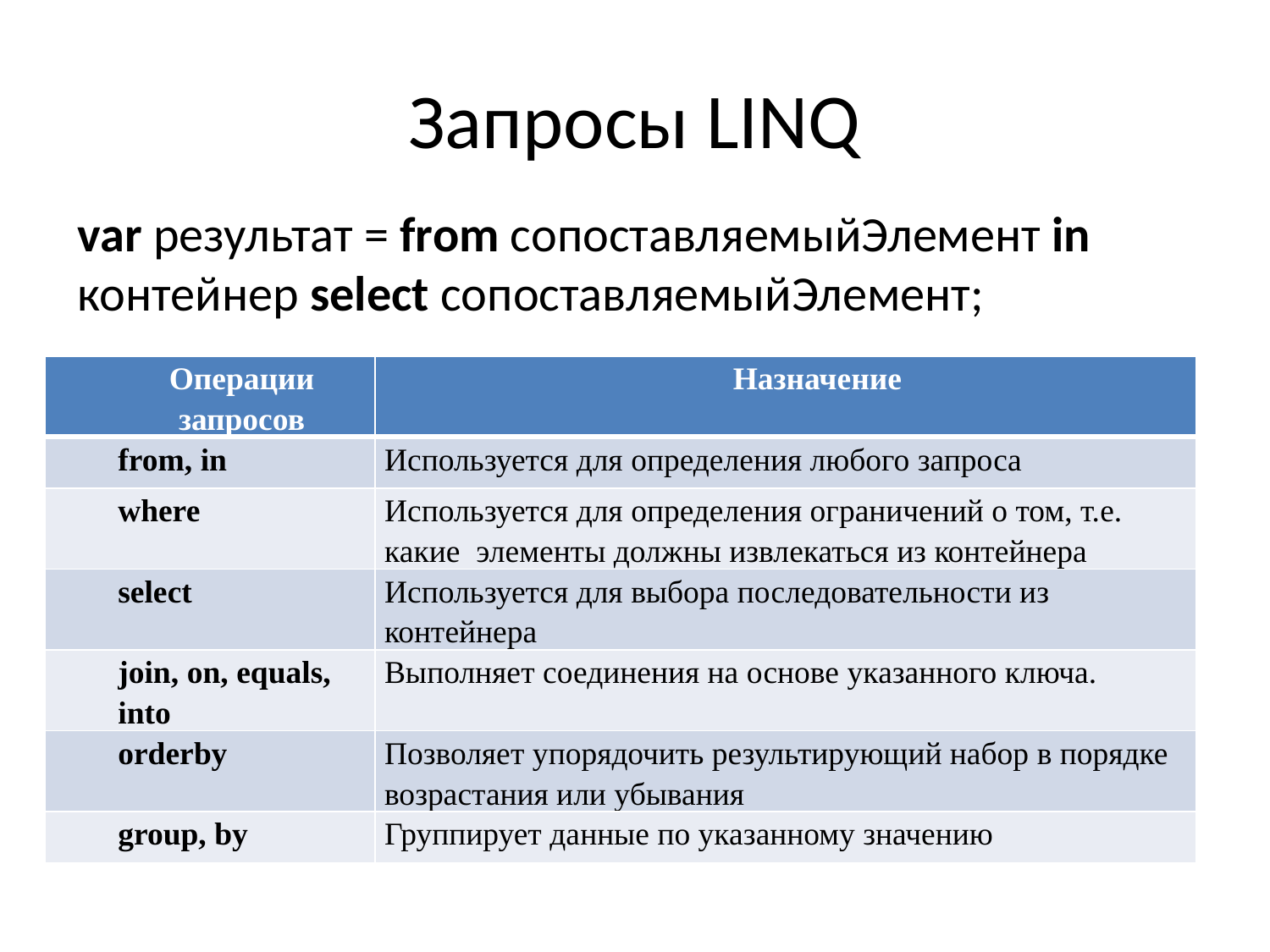

# Запросы LINQ
var результат = from сопоставляемыйЭлемент in контейнер select сопоставляемыйЭлемент;

| Операции запросов | Назначение |
| --- | --- |
| from, in | Используется для определения любого запроса |
| where | Используется для определения ограничений о том, т.е. какие элементы должны извлекаться из контейнера |
| select | Используется для выбора последовательности из контейнера |
| join, on, equals, into | Выполняет соединения на основе указанного ключа. |
| orderby | Позволяет упорядочить результирующий набор в порядке возрастания или убывания |
| group, by | Группирует данные по указанному значению |